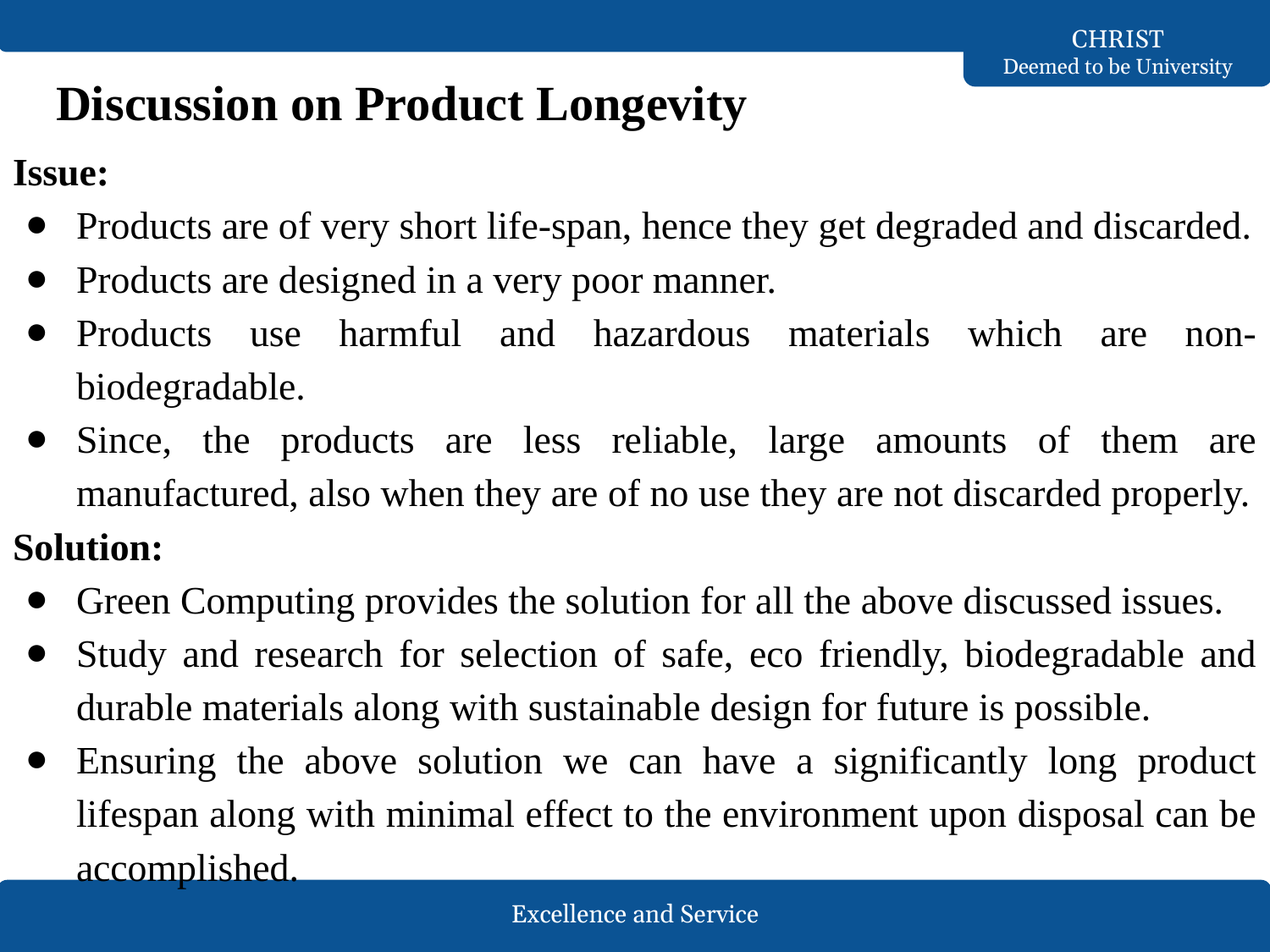

# Discussion on Product Longevity
Issue:
Products are of very short life-span, hence they get degraded and discarded.
Products are designed in a very poor manner.
Products use harmful and hazardous materials which are non-biodegradable.
Since, the products are less reliable, large amounts of them are manufactured, also when they are of no use they are not discarded properly.
Solution:
Green Computing provides the solution for all the above discussed issues.
Study and research for selection of safe, eco friendly, biodegradable and durable materials along with sustainable design for future is possible.
Ensuring the above solution we can have a significantly long product lifespan along with minimal effect to the environment upon disposal can be accomplished.